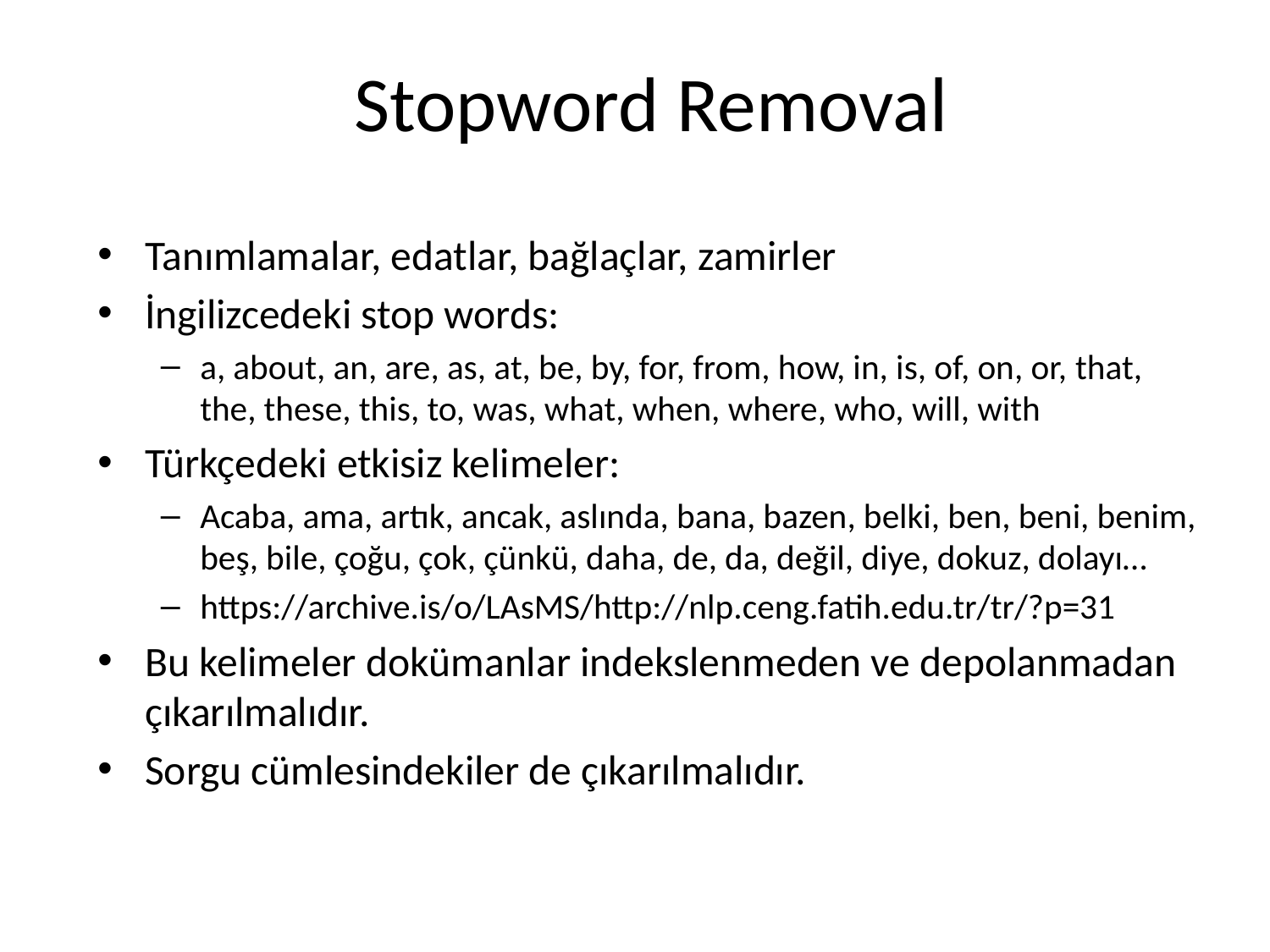

# Stopword Removal
Tanımlamalar, edatlar, bağlaçlar, zamirler
İngilizcedeki stop words:
a, about, an, are, as, at, be, by, for, from, how, in, is, of, on, or, that, the, these, this, to, was, what, when, where, who, will, with
Türkçedeki etkisiz kelimeler:
Acaba, ama, artık, ancak, aslında, bana, bazen, belki, ben, beni, benim, beş, bile, çoğu, çok, çünkü, daha, de, da, değil, diye, dokuz, dolayı…
https://archive.is/o/LAsMS/http://nlp.ceng.fatih.edu.tr/tr/?p=31
Bu kelimeler dokümanlar indekslenmeden ve depolanmadan çıkarılmalıdır.
Sorgu cümlesindekiler de çıkarılmalıdır.